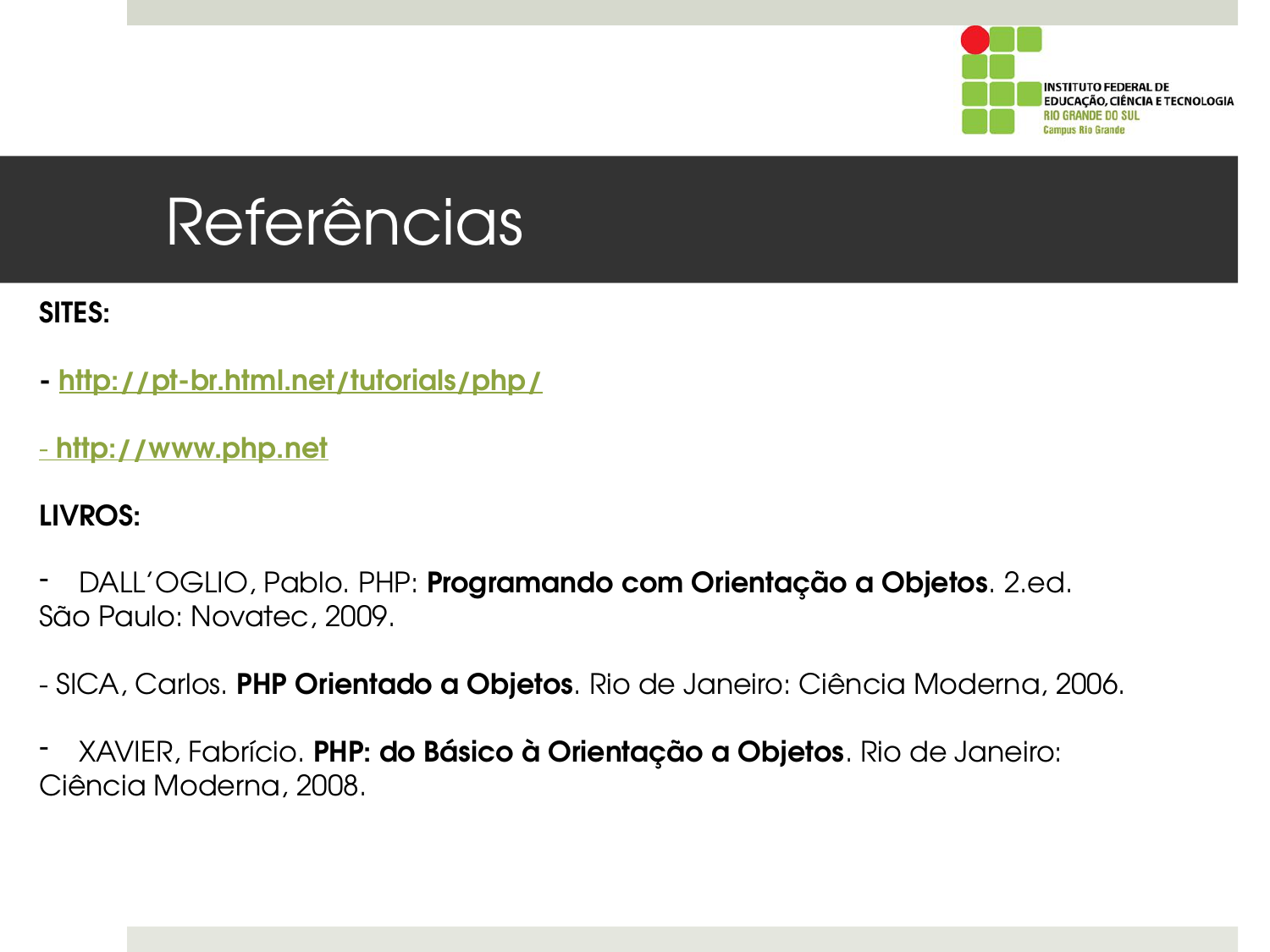

# Referências
SITES:

- http://pt-br.html.net/tutorials/php/

- http://www.php.net

LIVROS:

DALL’OGLIO, Pablo. PHP: Programando com Orientação a Objetos. 2.ed.
São Paulo: Novatec, 2009.

- SICA, Carlos. PHP Orientado a Objetos. Rio de Janeiro: Ciência Moderna, 2006.

XAVIER, Fabrício. PHP: do Básico à Orientação a Objetos. Rio de Janeiro:
Ciência Moderna, 2008.